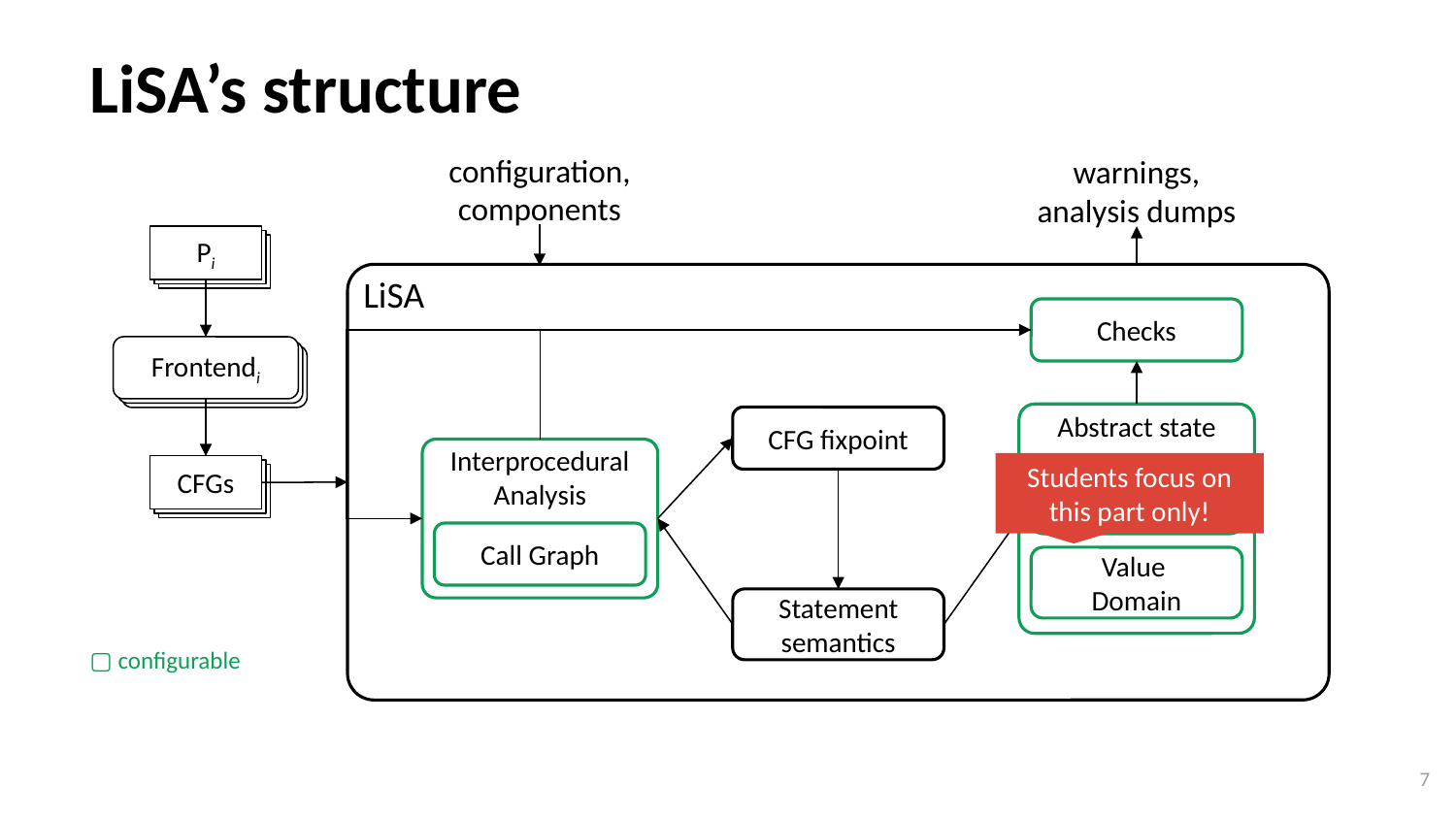

# LiSA’s structure
configuration,
components
warnings,
analysis dumps
Pi

 LiSA
Checks
Frontendi

Abstract state
CFG fixpoint
Interprocedural
Analysis
Students focus on this part only!
CFGs

Heap
Domain
Call Graph
Value
Domain
Statement semantics
▢ configurable
7